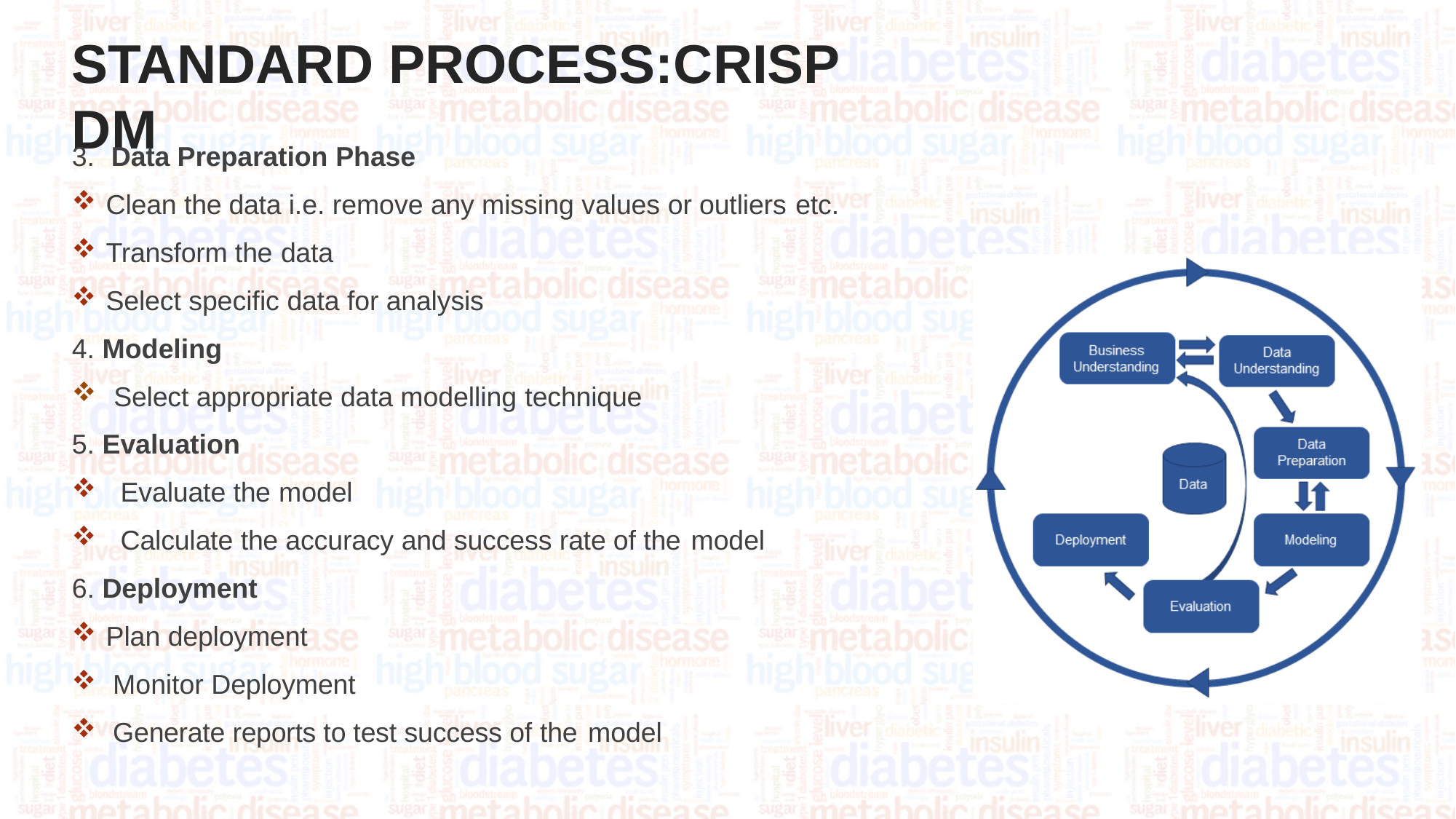

# STANDARD PROCESS:CRISP DM
3.	Data Preparation Phase
Clean the data i.e. remove any missing values or outliers etc.
Transform the data
Select specific data for analysis
4. Modeling
 Select appropriate data modelling technique
5. Evaluation
Evaluate the model
Calculate the accuracy and success rate of the model
6. Deployment
Plan deployment
Monitor Deployment
Generate reports to test success of the model